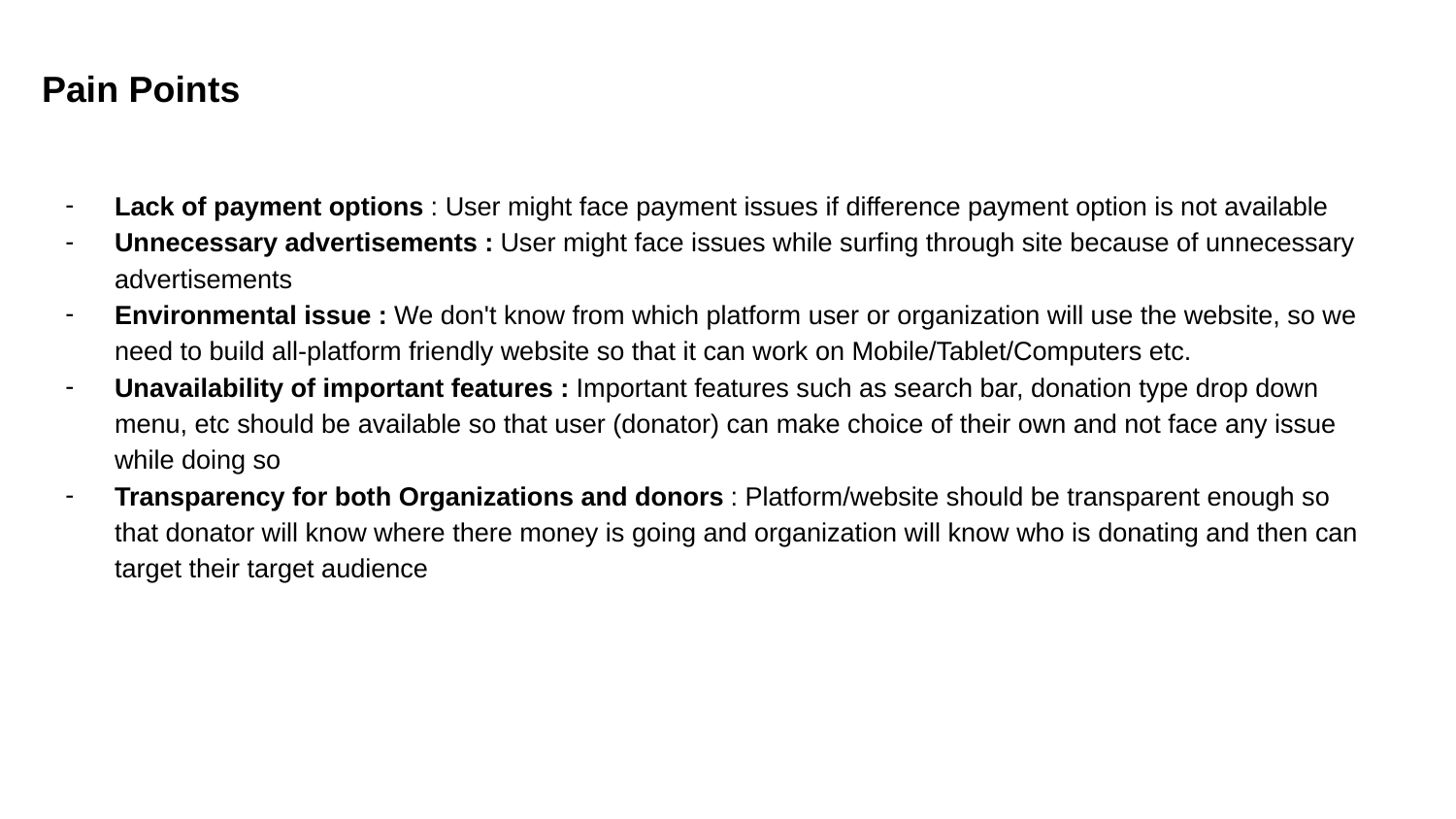

Pain Points

Lack of payment options : User might face payment issues if difference payment option is not available
Unnecessary advertisements : User might face issues while surfing through site because of unnecessary advertisements
Environmental issue : We don't know from which platform user or organization will use the website, so we need to build all-platform friendly website so that it can work on Mobile/Tablet/Computers etc.
Unavailability of important features : Important features such as search bar, donation type drop down menu, etc should be available so that user (donator) can make choice of their own and not face any issue while doing so
Transparency for both Organizations and donors : Platform/website should be transparent enough so that donator will know where there money is going and organization will know who is donating and then can target their target audience